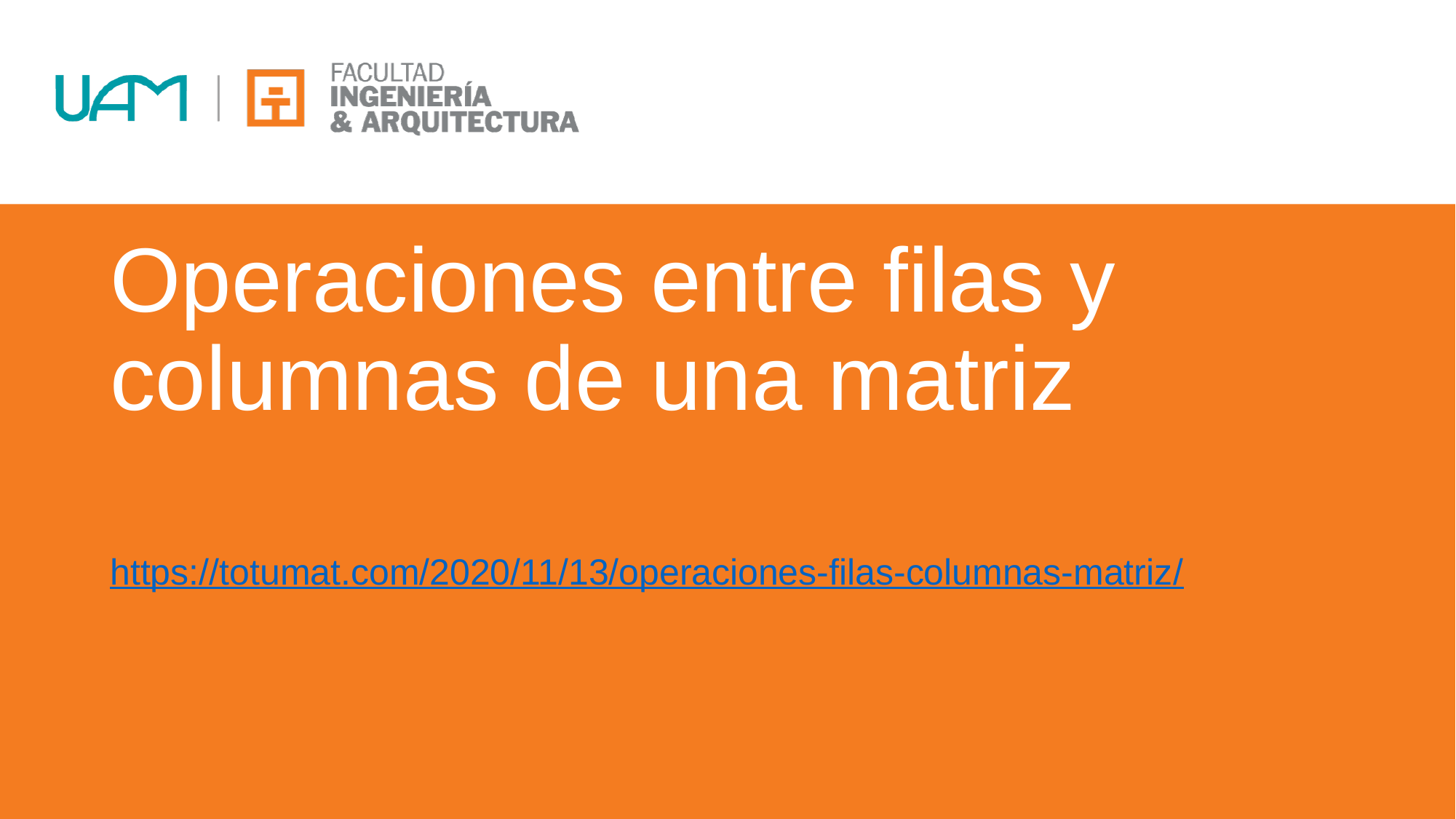

# Operaciones entre filas y columnas de una matriz
https://totumat.com/2020/11/13/operaciones-filas-columnas-matriz/